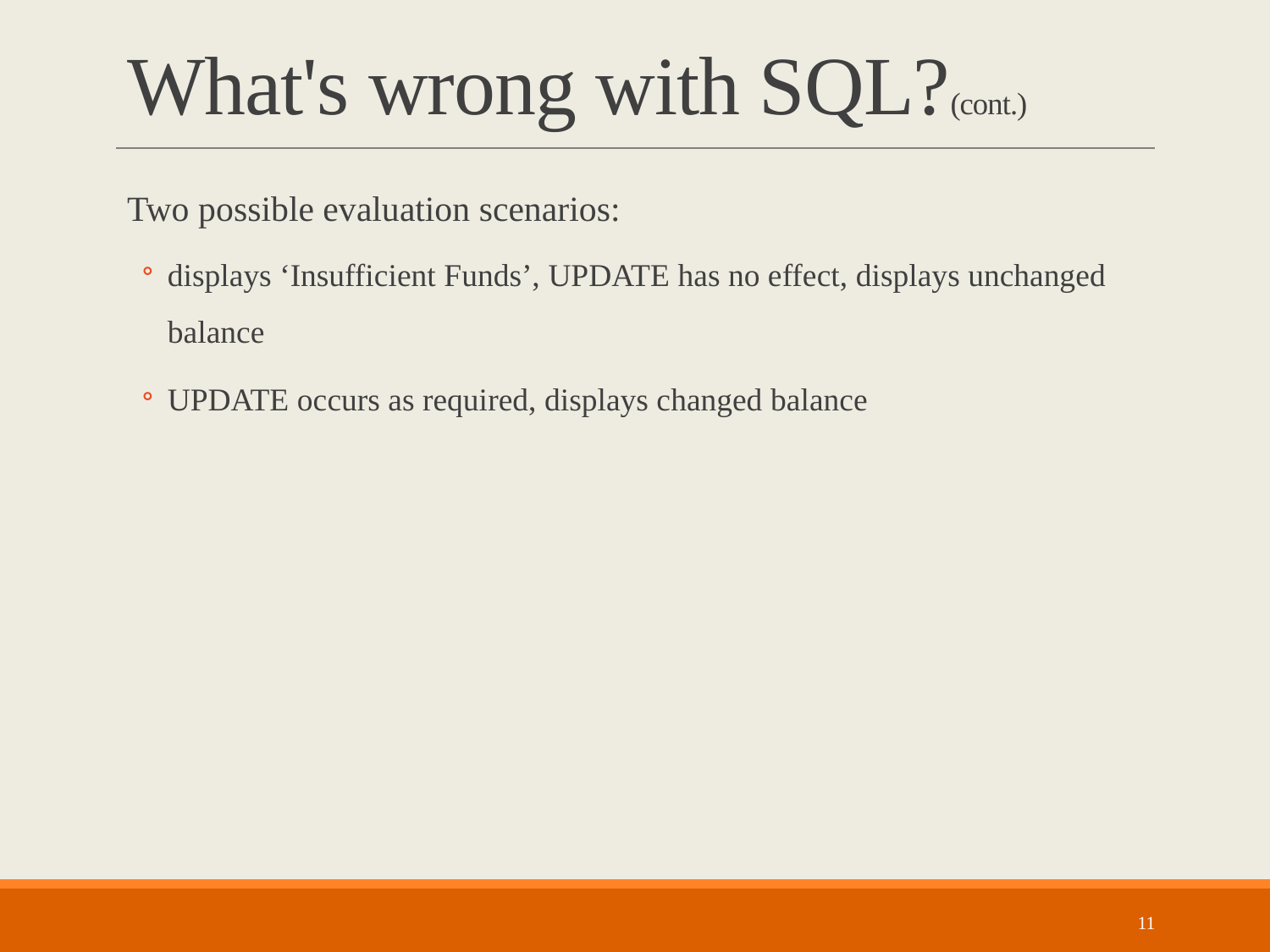

# What's wrong with SQL?(cont.)
Two possible evaluation scenarios:
displays ‘Insufficient Funds’, UPDATE has no effect, displays unchanged balance
UPDATE occurs as required, displays changed balance
11